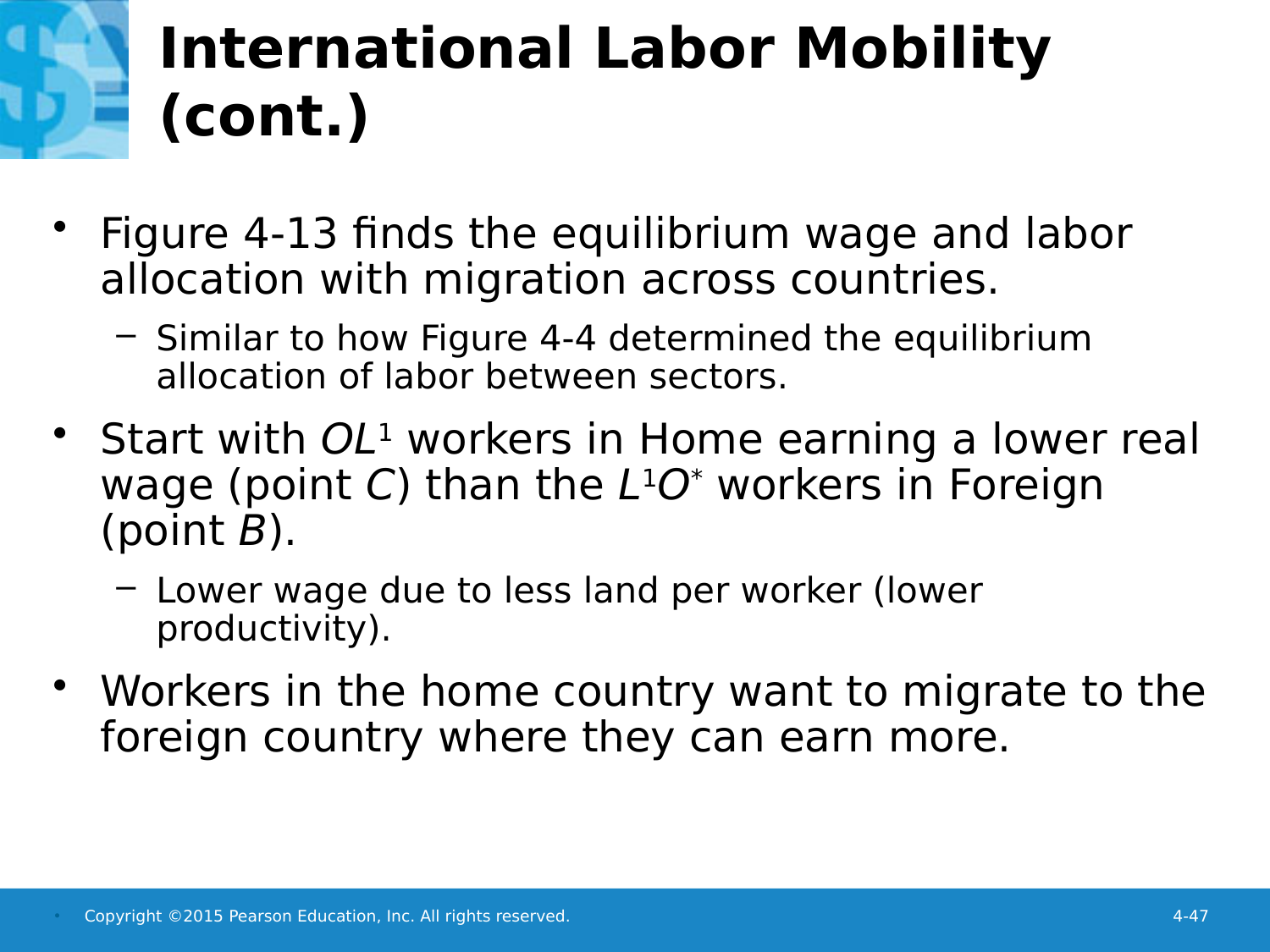

# International Labor Mobility (cont.)
Figure 4-13 finds the equilibrium wage and labor allocation with migration across countries.
Similar to how Figure 4-4 determined the equilibrium allocation of labor between sectors.
Start with OL1 workers in Home earning a lower real wage (point C) than the L1O* workers in Foreign (point B).
Lower wage due to less land per worker (lower productivity).
Workers in the home country want to migrate to the foreign country where they can earn more.